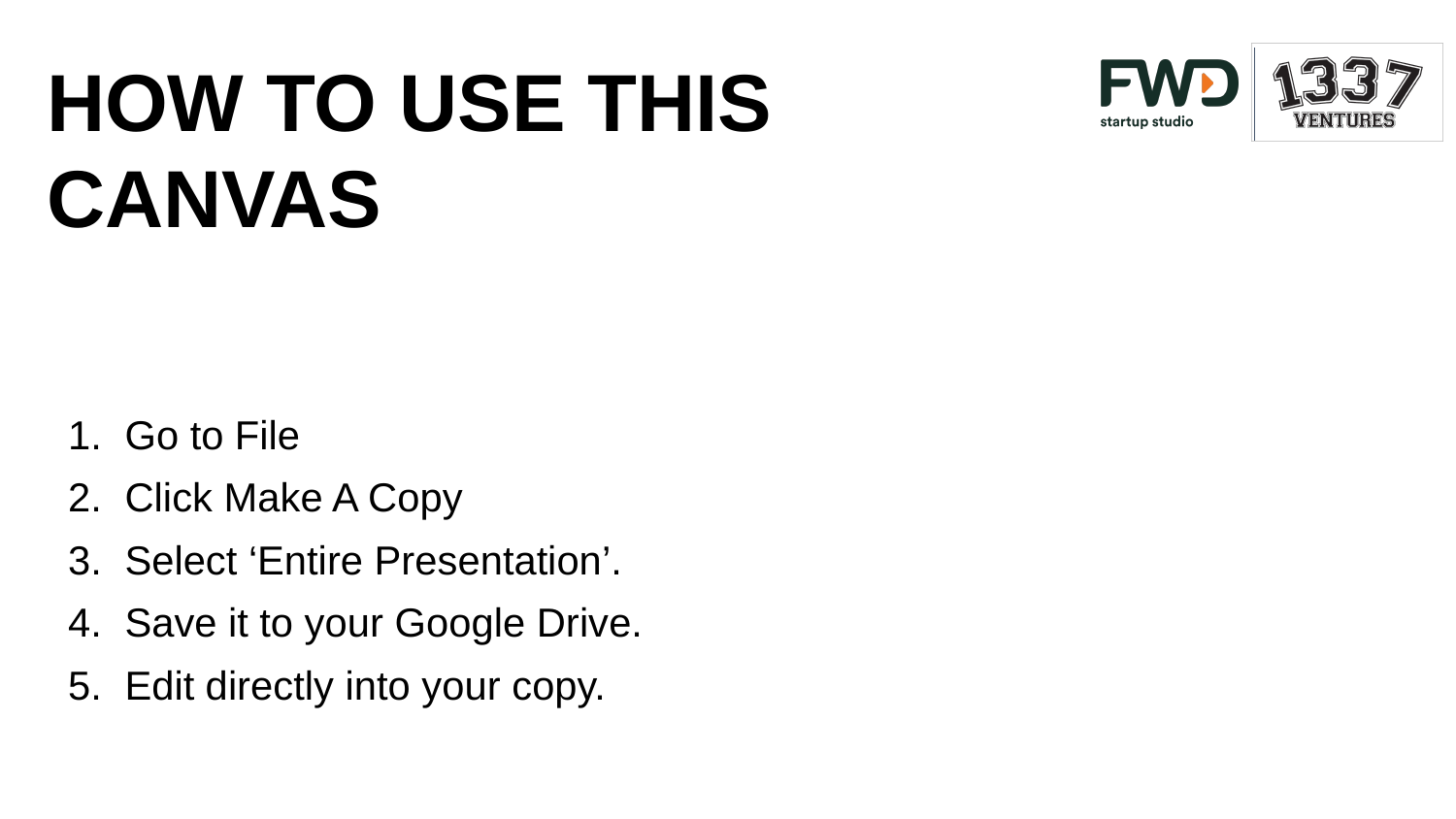

HOW TO USE THIS CANVAS
Go to File
Click Make A Copy
Select ‘Entire Presentation’.
Save it to your Google Drive.
Edit directly into your copy.